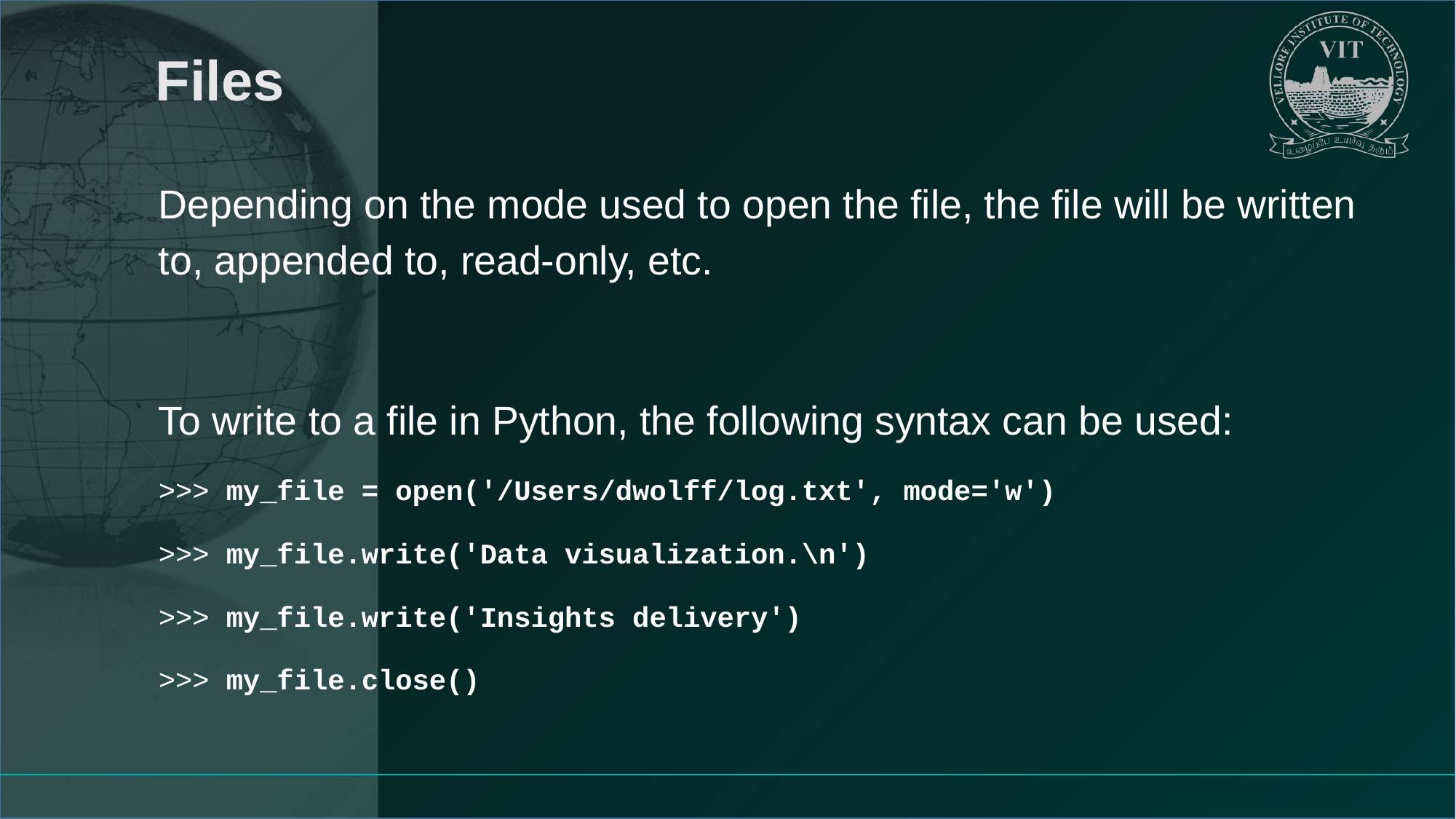

# Files
Depending on the mode used to open the file, the file will be written to, appended to, read-only, etc.

To write to a file in Python, the following syntax can be used:
>>> my_file = open('/Users/dwolff/log.txt', mode='w')
>>> my_file.write('Data visualization.\n')
>>> my_file.write('Insights delivery')
>>> my_file.close()